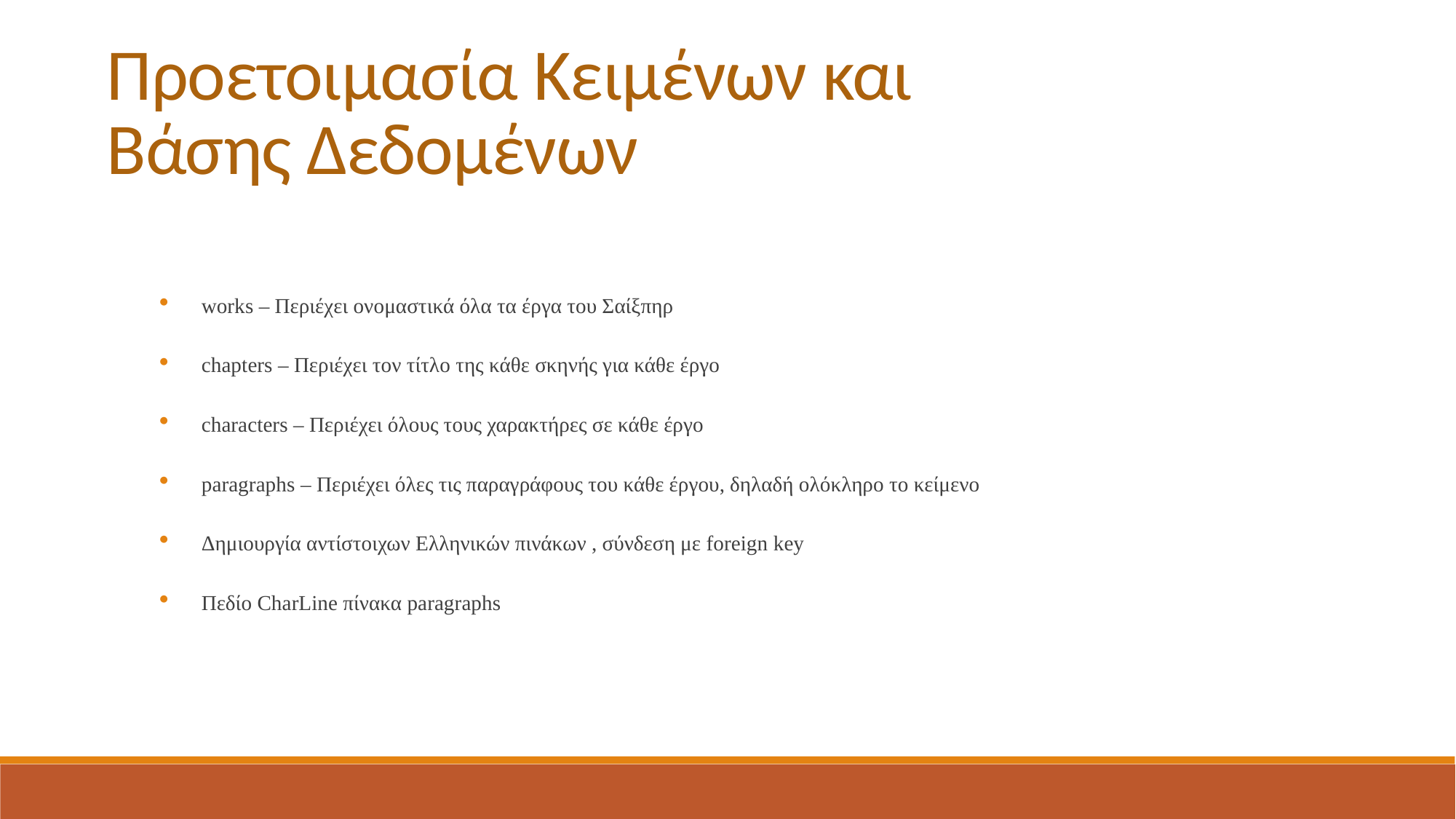

Προετοιμασία Κειμένων και Βάσης Δεδομένων
works – Περιέχει ονομαστικά όλα τα έργα του Σαίξπηρ
chapters – Περιέχει τον τίτλο της κάθε σκηνής για κάθε έργο
characters – Περιέχει όλους τους χαρακτήρες σε κάθε έργο
paragraphs – Περιέχει όλες τις παραγράφους του κάθε έργου, δηλαδή ολόκληρο το κείμενο
Δημιουργία αντίστοιχων Eλληνικών πινάκων , σύνδεση με foreign key
Πεδίο CharLine πίνακα paragraphs